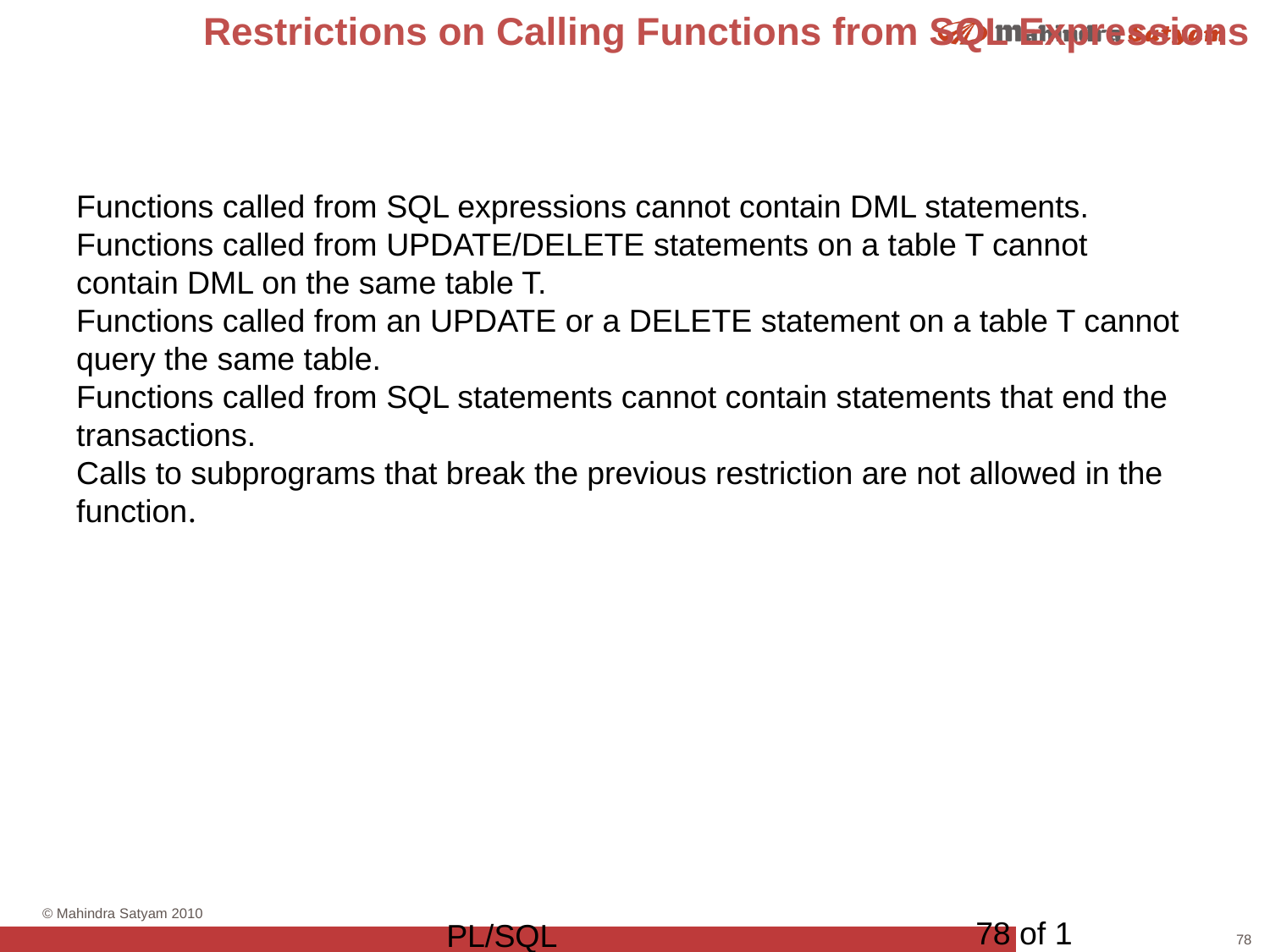

# Restrictions on Calling Functions from SQL Expressions
Functions called from SQL expressions cannot contain DML statements.
Functions called from UPDATE/DELETE statements on a table T cannot contain DML on the same table T.
Functions called from an UPDATE or a DELETE statement on a table T cannot query the same table.
Functions called from SQL statements cannot contain statements that end the transactions.
Calls to subprograms that break the previous restriction are not allowed in the function.
78 of 1
PL/SQL